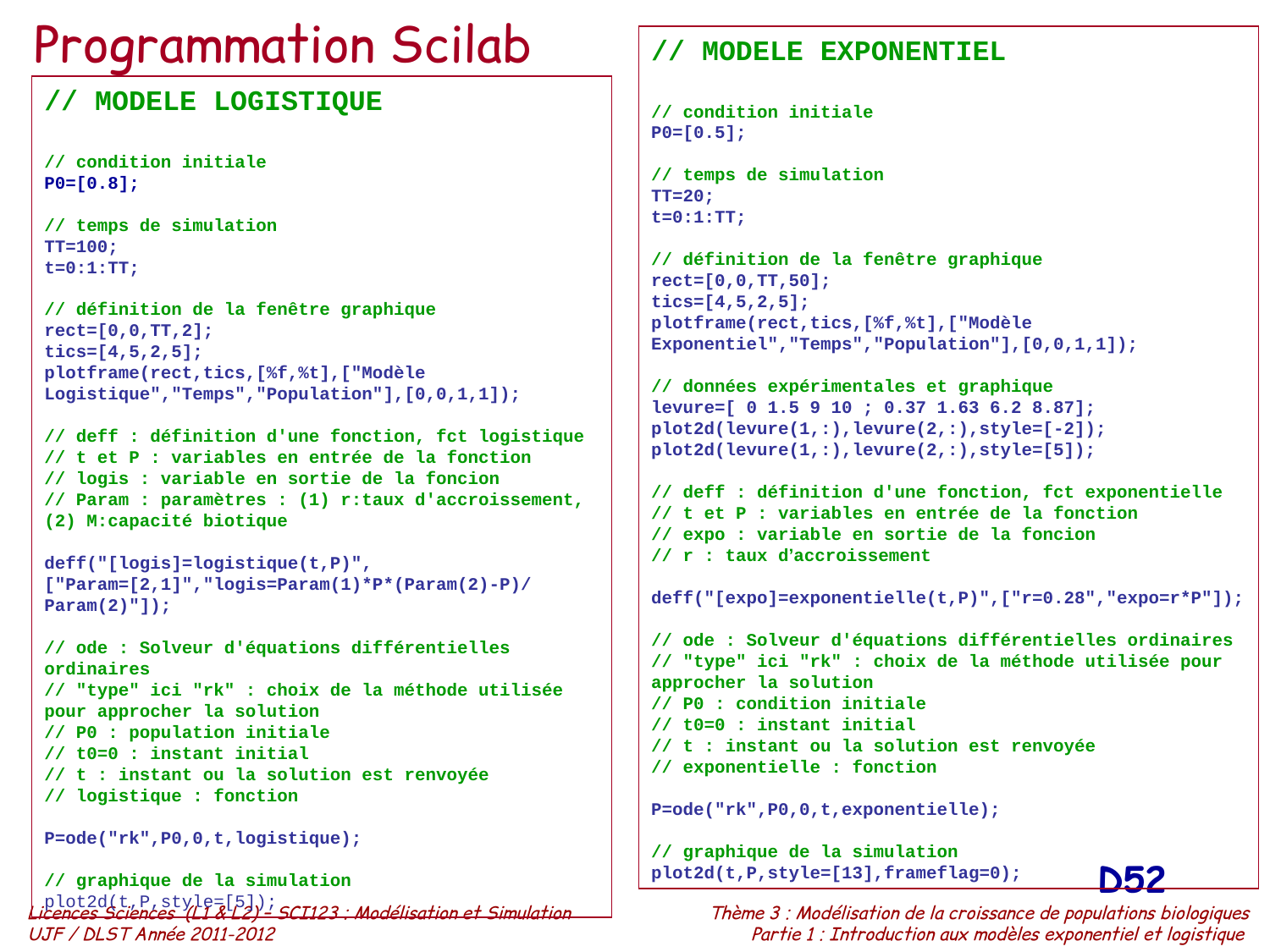

Programmation Scilab
// MODELE EXPONENTIEL

// condition initiale
P0=[0.5];

// temps de simulation
TT=20;
t=0:1:TT;

// définition de la fenêtre graphique
rect=[0,0,TT,50];
tics=[4,5,2,5];
plotframe(rect,tics,[%f,%t],["Modèle Exponentiel","Temps","Population"],[0,0,1,1]);

// données expérimentales et graphique
levure=[ 0 1.5 9 10 ; 0.37 1.63 6.2 8.87];
plot2d(levure(1,:),levure(2,:),style=[-2]);
plot2d(levure(1,:),levure(2,:),style=[5]);

// deff : définition d'une fonction, fct exponentielle
// t et P : variables en entrée de la fonction
// expo : variable en sortie de la foncion
// r : taux d’accroissement

deff("[expo]=exponentielle(t,P)",["r=0.28","expo=r*P"]);

// ode : Solveur d'équations différentielles ordinaires
// "type" ici "rk" : choix de la méthode utilisée pour approcher la solution
// P0 : condition initiale
// t0=0 : instant initial
// t : instant ou la solution est renvoyée
// exponentielle : fonction

P=ode("rk",P0,0,t,exponentielle);

// graphique de la simulation
plot2d(t,P,style=[13],frameflag=0);
// MODELE LOGISTIQUE

// condition initiale
P0=[0.8];

// temps de simulation
TT=100;
t=0:1:TT;

// définition de la fenêtre graphique
rect=[0,0,TT,2];
tics=[4,5,2,5];
plotframe(rect,tics,[%f,%t],["Modèle Logistique","Temps","Population"],[0,0,1,1]);

// deff : définition d'une fonction, fct logistique
// t et P : variables en entrée de la fonction
// logis : variable en sortie de la foncion
// Param : paramètres : (1) r:taux d'accroissement, (2) M:capacité biotique

deff("[logis]=logistique(t,P)",["Param=[2,1]","logis=Param(1)*P*(Param(2)-P)/Param(2)"]);

// ode : Solveur d'équations différentielles ordinaires
// "type" ici "rk" : choix de la méthode utilisée pour approcher la solution
// P0 : population initiale
// t0=0 : instant initial
// t : instant ou la solution est renvoyée
// logistique : fonction

P=ode("rk",P0,0,t,logistique);

// graphique de la simulation
plot2d(t,P,style=[5]);